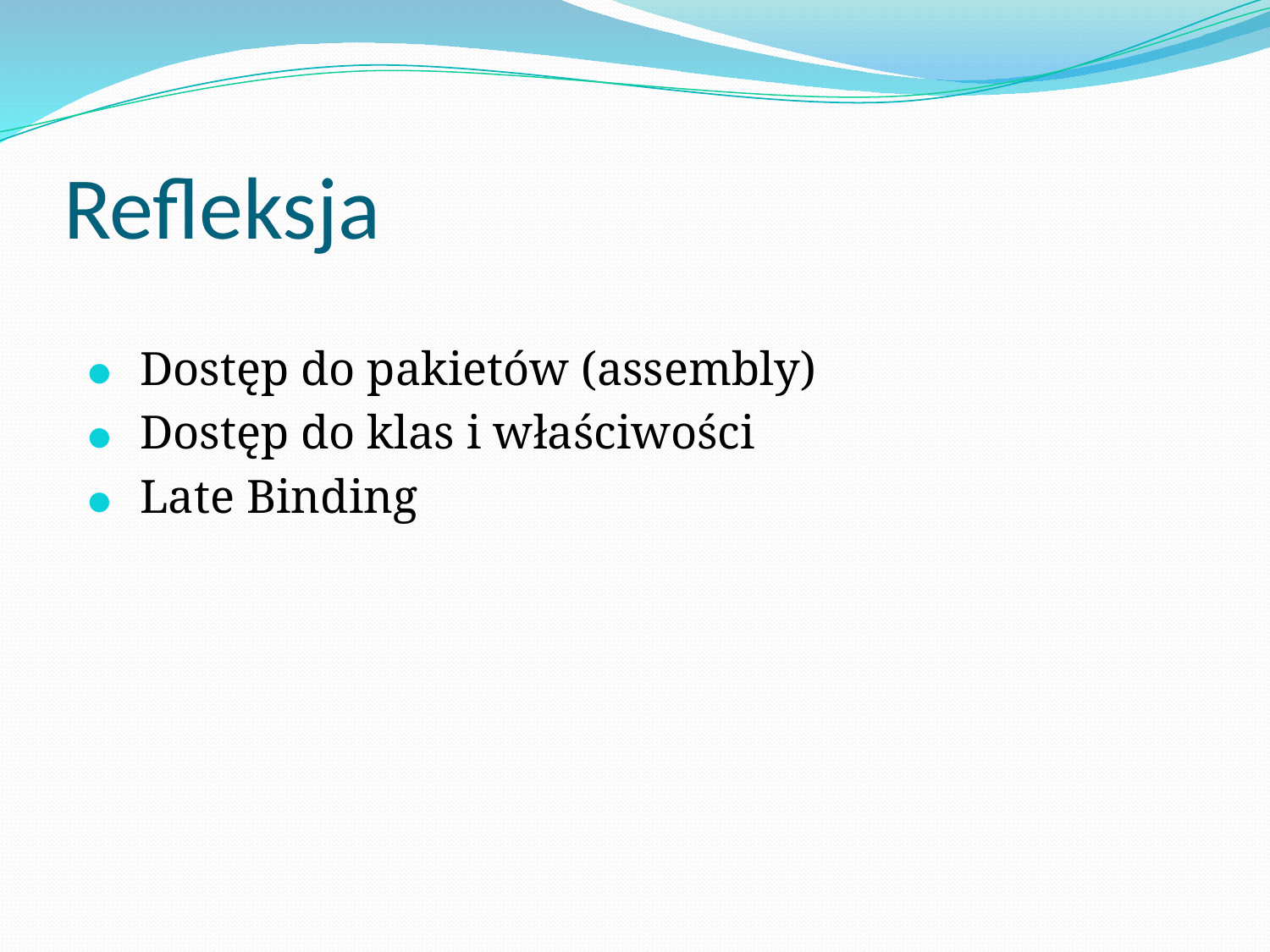

# Refleksja

Dostęp do pakietów (assembly)
Dostęp do klas i właściwości
Late Binding